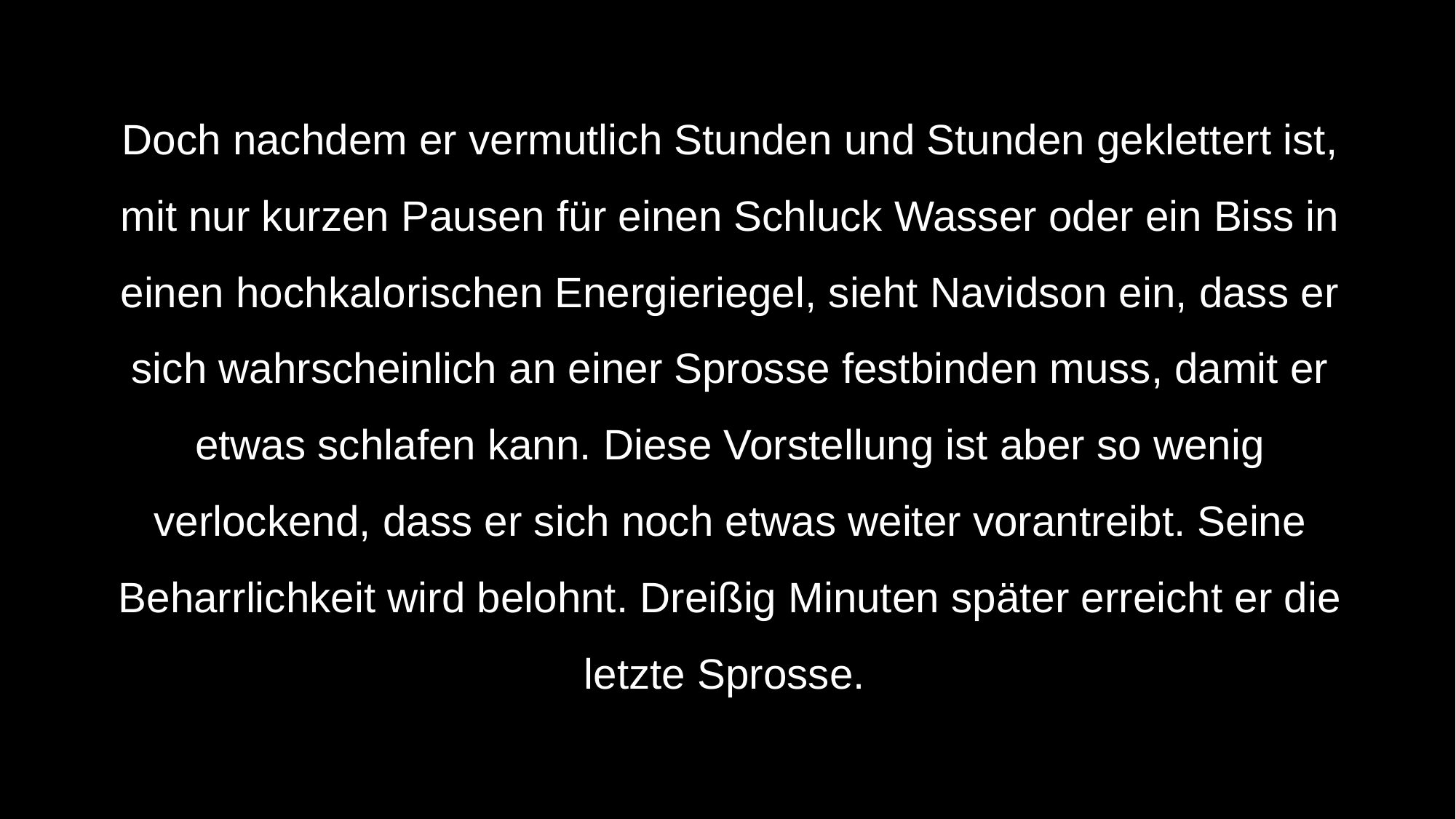

Doch nachdem er vermutlich Stunden und Stunden geklettert ist, mit nur kurzen Pausen für einen Schluck Wasser oder ein Biss in einen hochkalorischen Energieriegel, sieht Navidson ein, dass er sich wahrscheinlich an einer Sprosse festbinden muss, damit er etwas schlafen kann. Diese Vorstellung ist aber so wenig verlockend, dass er sich noch etwas weiter vorantreibt. Seine Beharrlichkeit wird belohnt. Dreißig Minuten später erreicht er die letzte Sprosse.